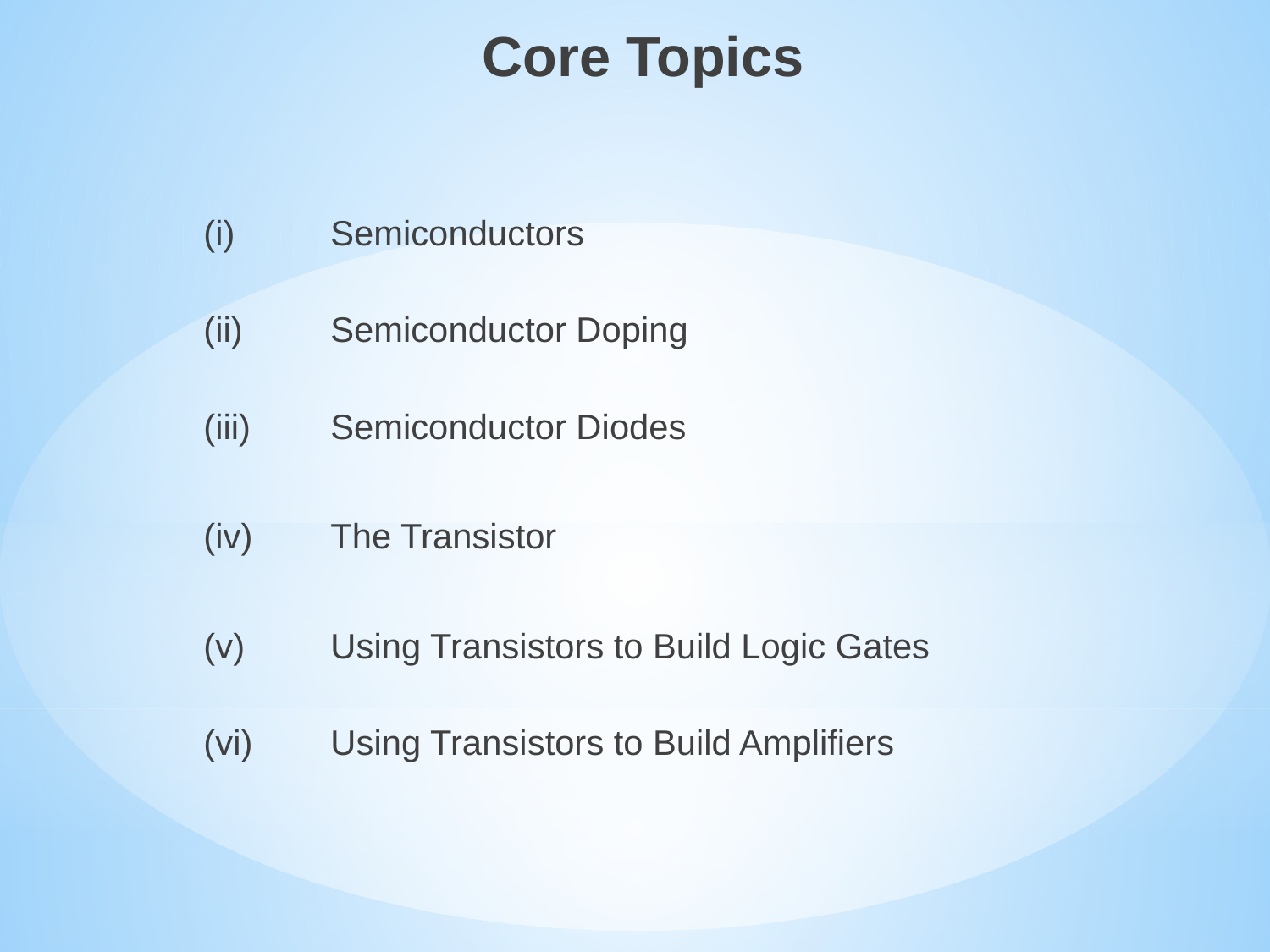

Core Topics

	(i) 	Semiconductors
	(ii) 	Semiconductor Doping
	(iii)	Semiconductor Diodes

	(iv)	The Transistor

	(v)	Using Transistors to Build Logic Gates
	(vi)	Using Transistors to Build Amplifiers